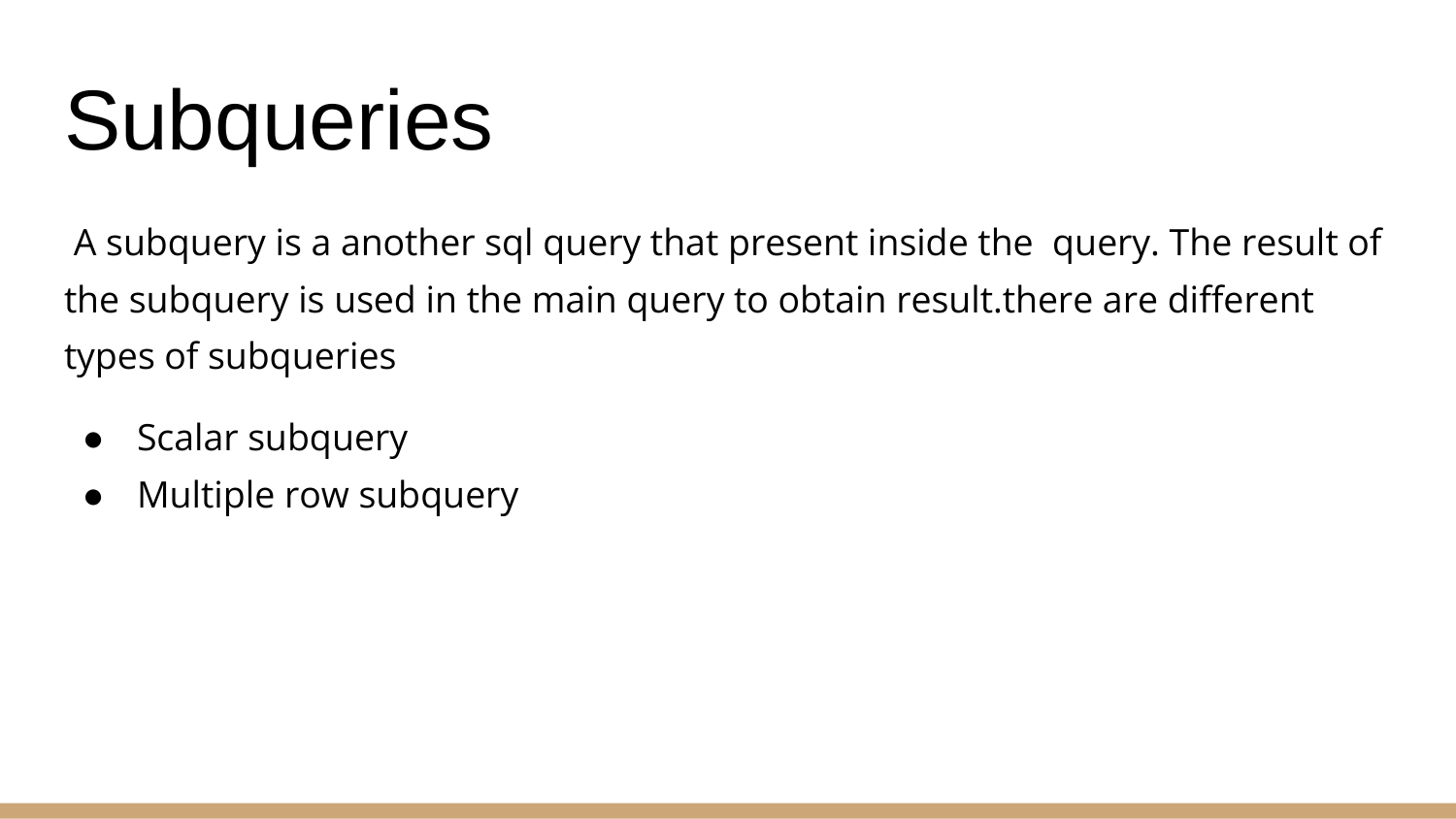

# Subqueries
 A subquery is a another sql query that present inside the  query. The result of the subquery is used in the main query to obtain result.there are different types of subqueries
Scalar subquery
Multiple row subquery